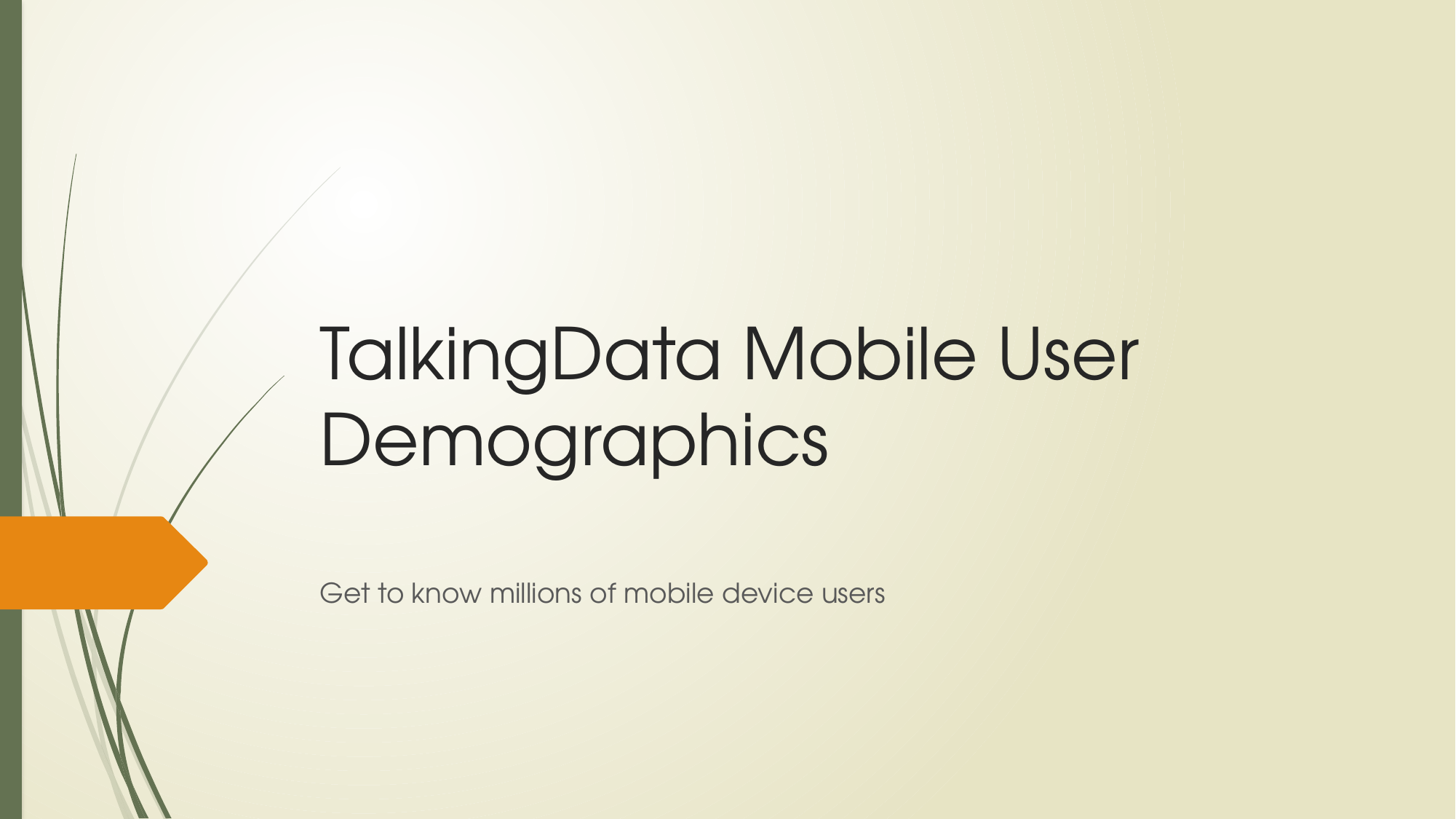

# TalkingData Mobile User Demographics
Get to know millions of mobile device users